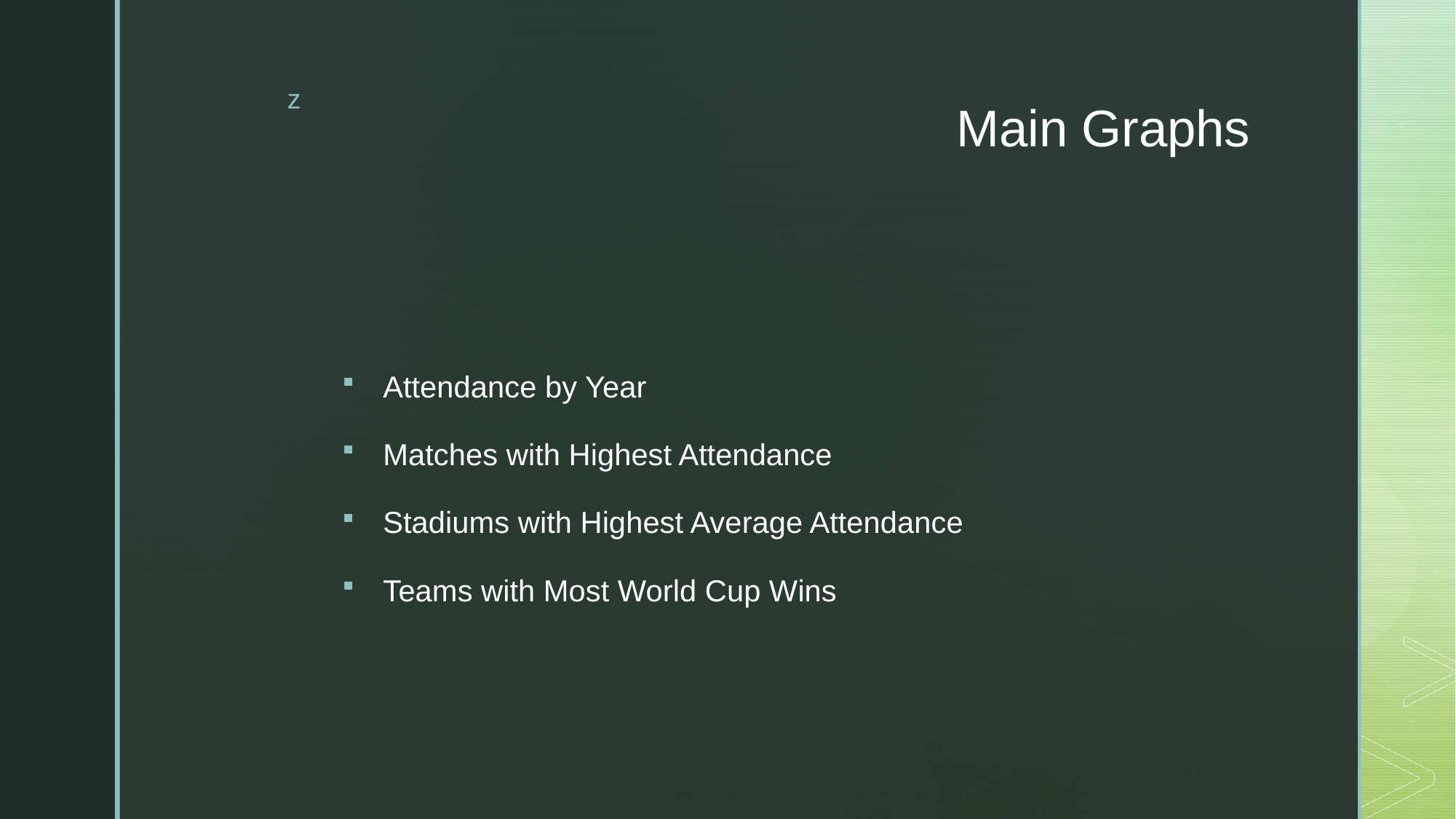

# Main Graphs
Attendance by Year
Matches with Highest Attendance
Stadiums with Highest Average Attendance
Teams with Most World Cup Wins